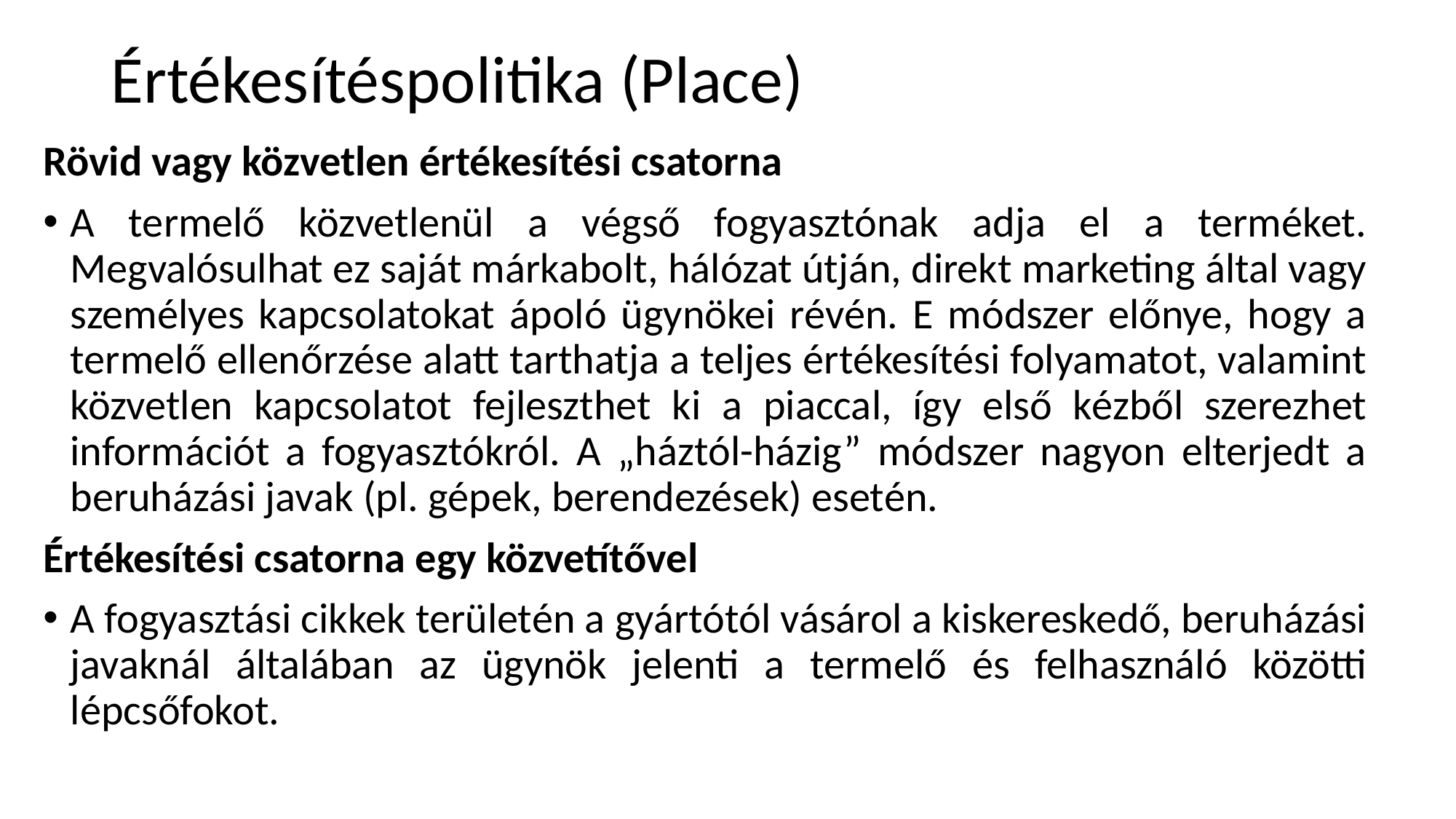

# Értékesítéspolitika (Place)
Rövid vagy közvetlen értékesítési csatorna
A termelő közvetlenül a végső fogyasztónak adja el a terméket. Megvalósulhat ez saját márkabolt, hálózat útján, direkt marketing által vagy személyes kapcsolatokat ápoló ügynökei révén. E módszer előnye, hogy a termelő ellenőrzése alatt tarthatja a teljes értékesítési folyamatot, valamint közvetlen kapcsolatot fejleszthet ki a piaccal, így első kézből szerezhet információt a fogyasztókról. A „háztól-házig” módszer nagyon elterjedt a beruházási javak (pl. gépek, berendezések) esetén.
Értékesítési csatorna egy közvetítővel
A fogyasztási cikkek területén a gyártótól vásárol a kiskereskedő, beruházási javaknál általában az ügynök jelenti a termelő és felhasználó közötti lépcsőfokot.